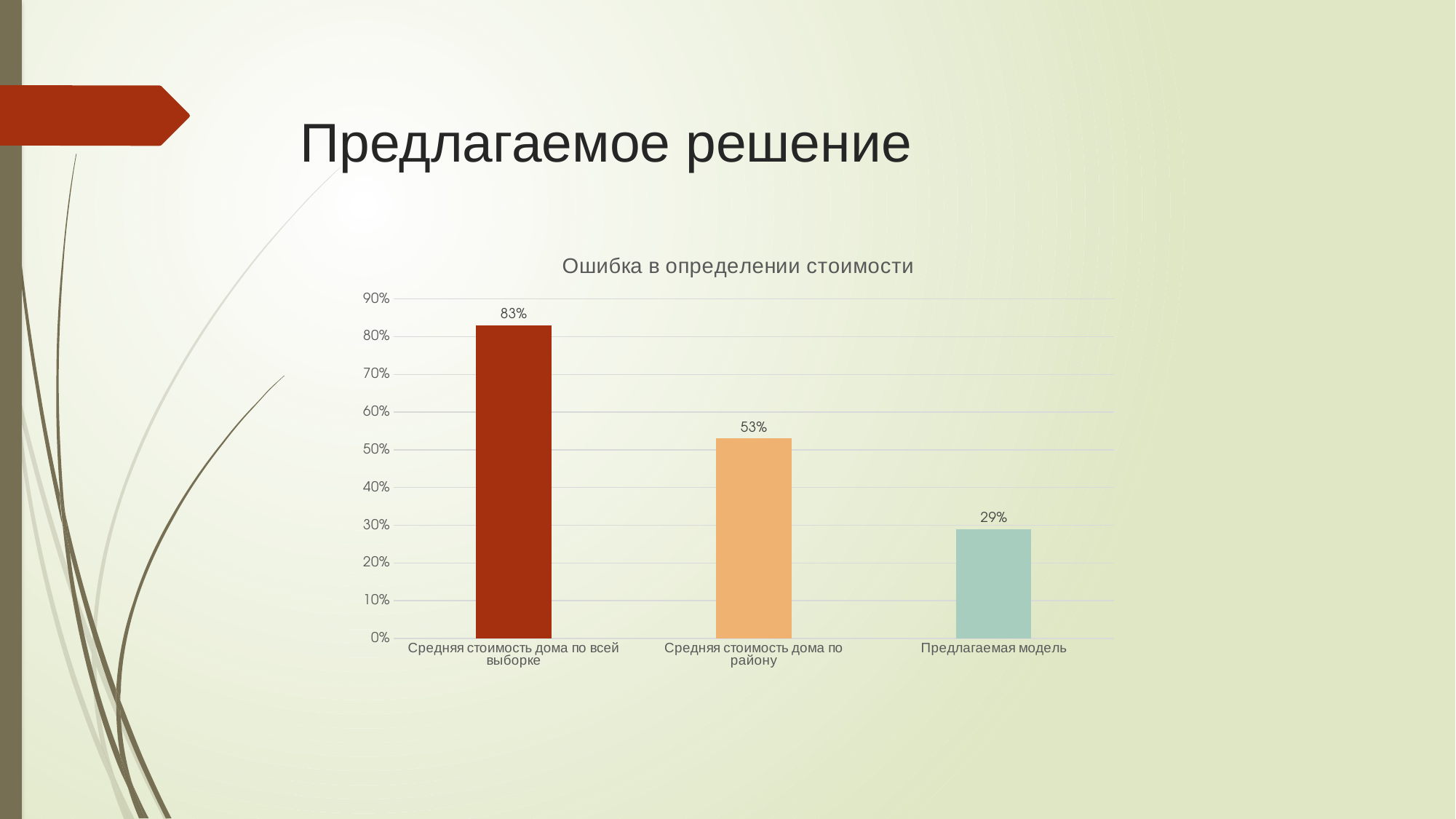

# Предлагаемое решение

### Chart: Ошибка в определении стоимости

| Category |  |
|---|---|
| Средняя стоимость дома по всей выборке | 0.83 |
| Средняя стоимость дома по району | 0.53 |
| Предлагаемая модель | 0.29 |